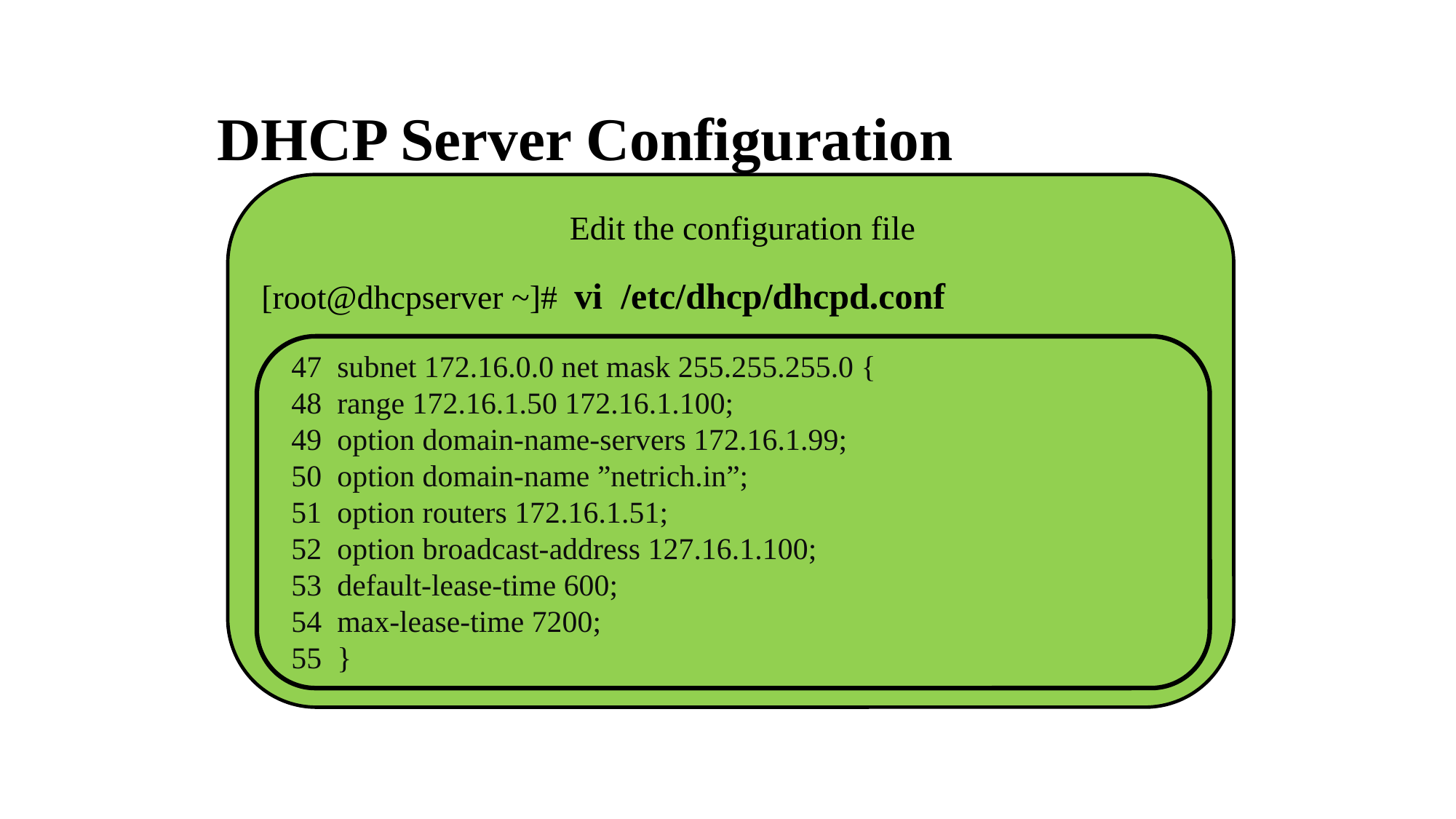

# DHCP Server Configuration

Edit the configuration file
[root@dhcpserver ~]#  vi  /etc/dhcp/dhcpd.conf

47  subnet 172.16.0.0 net mask 255.255.255.0 {
48  range 172.16.1.50 172.16.1.100;
49  option domain-name-servers 172.16.1.99;
50  option domain-name ”netrich.in”;
51  option routers 172.16.1.51;
52  option broadcast-address 127.16.1.100;
53  default-lease-time 600;
54  max-lease-time 7200;
55  }